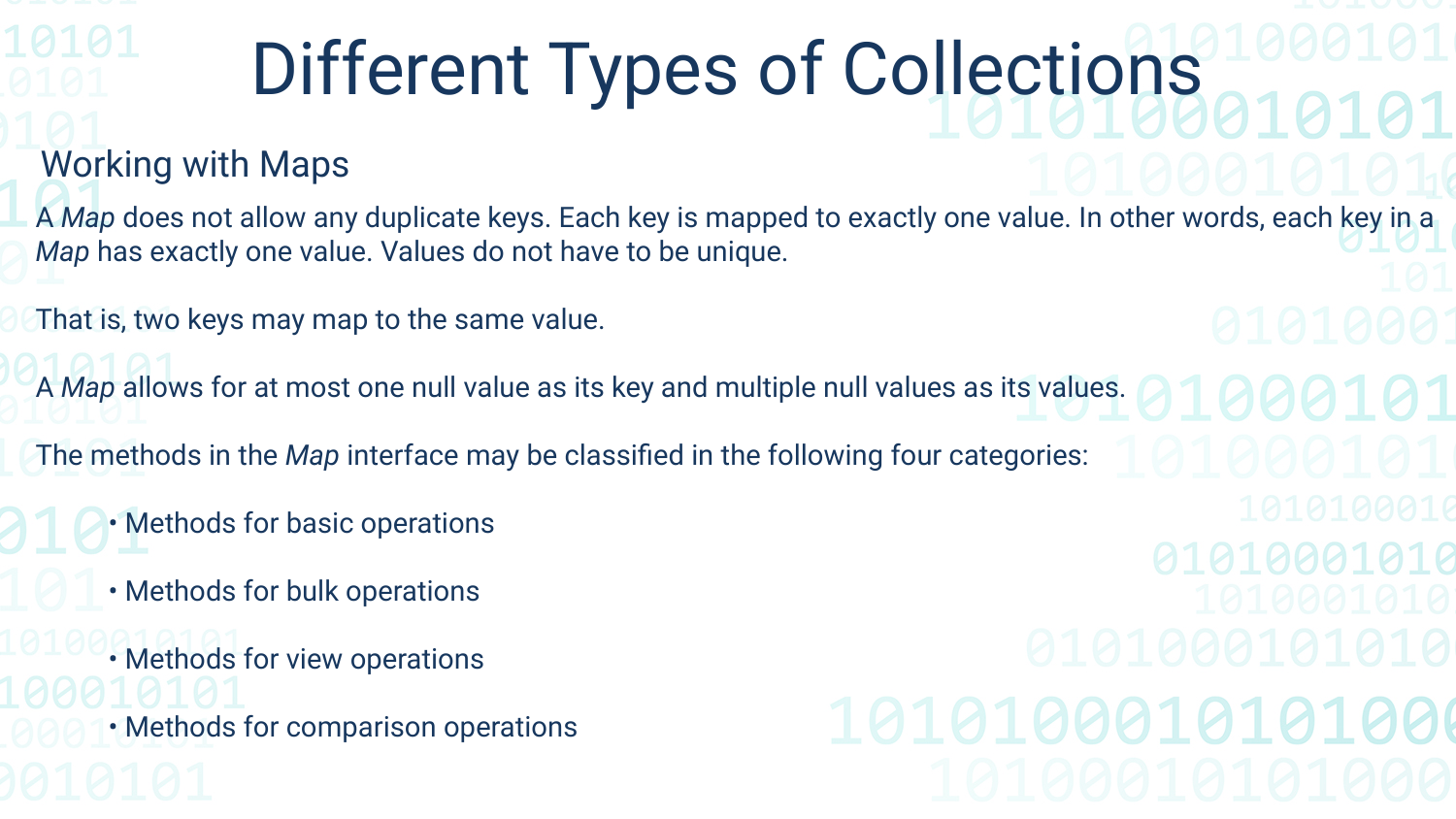

Different Types of Collections
Working with Maps
A Map does not allow any duplicate keys. Each key is mapped to exactly one value. In other words, each key in a Map has exactly one value. Values do not have to be unique.

That is, two keys may map to the same value.

A Map allows for at most one null value as its key and multiple null values as its values.

The methods in the Map interface may be classified in the following four categories:

• Methods for basic operations

• Methods for bulk operations

• Methods for view operations

• Methods for comparison operations